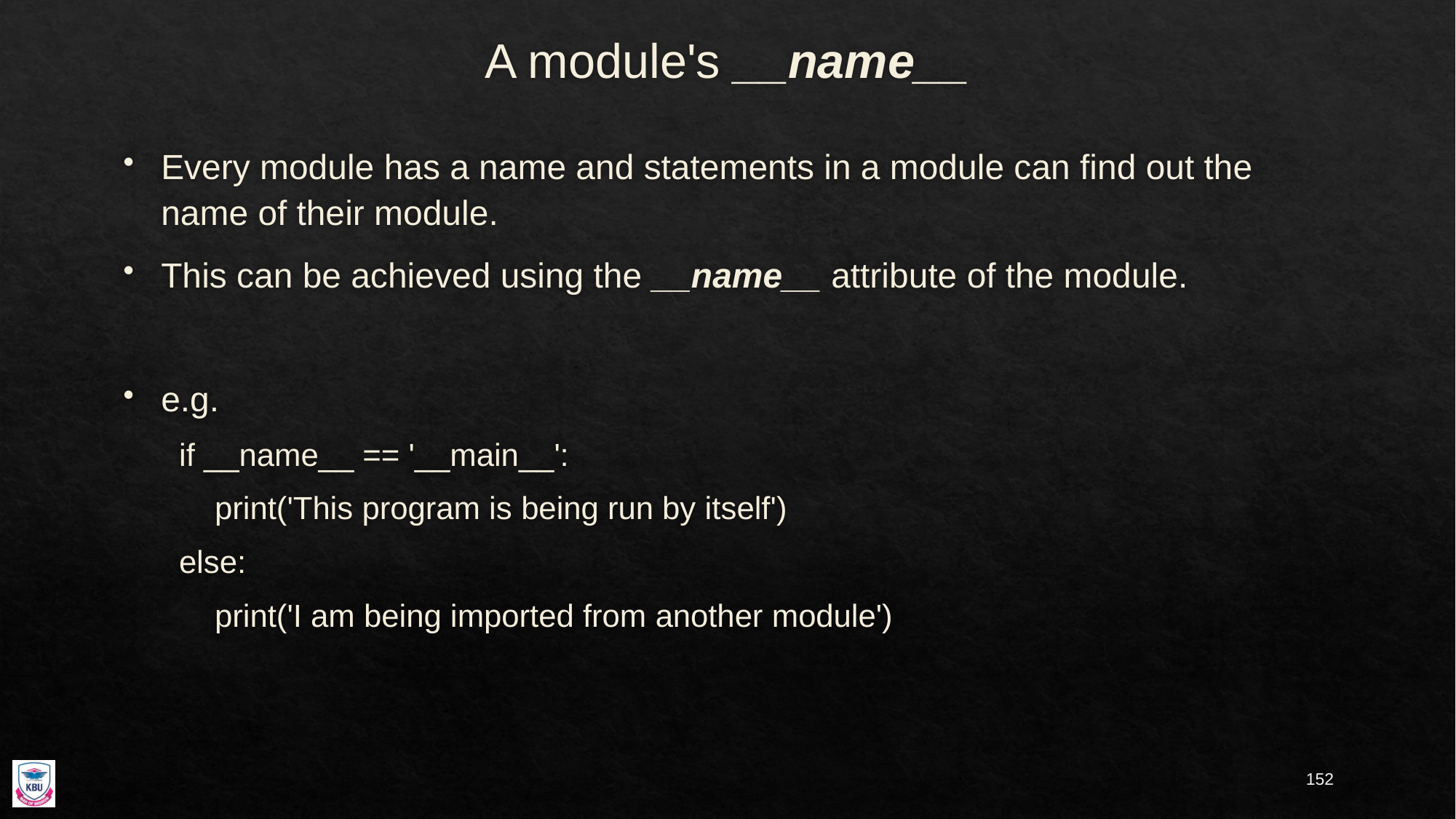

# A module's __name__
Every module has a name and statements in a module can find out the name of their module.
This can be achieved using the __name__ attribute of the module.

e.g.
if __name__ == '__main__':
    print('This program is being run by itself')
else:
    print('I am being imported from another module')
152